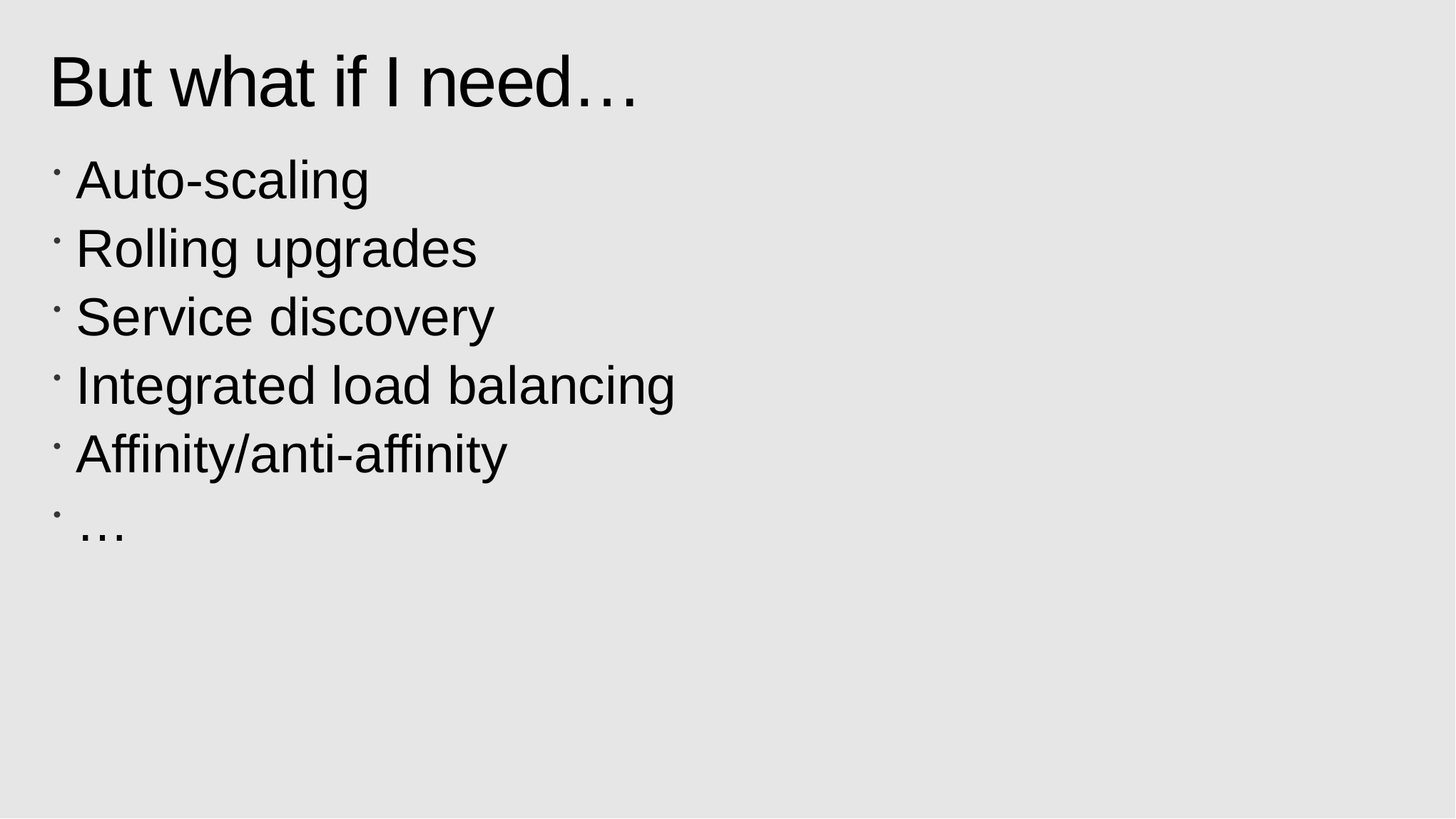

# But what if I need…
Auto-scaling
Rolling upgrades
Service discovery
Integrated load balancing
Affinity/anti-affinity
…